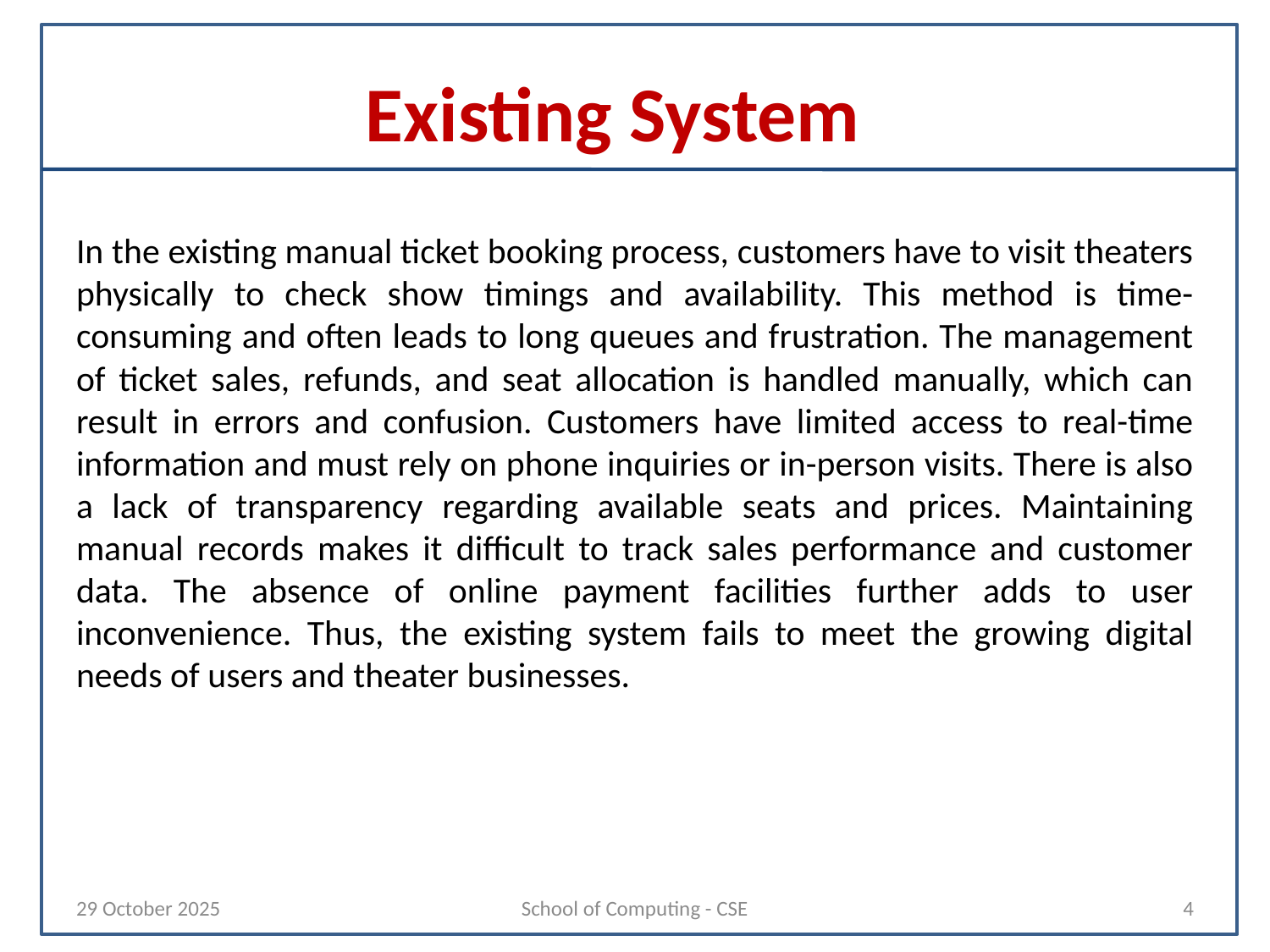

# Existing System
In the existing manual ticket booking process, customers have to visit theaters physically to check show timings and availability. This method is time-consuming and often leads to long queues and frustration. The management of ticket sales, refunds, and seat allocation is handled manually, which can result in errors and confusion. Customers have limited access to real-time information and must rely on phone inquiries or in-person visits. There is also a lack of transparency regarding available seats and prices. Maintaining manual records makes it difficult to track sales performance and customer data. The absence of online payment facilities further adds to user inconvenience. Thus, the existing system fails to meet the growing digital needs of users and theater businesses.
29 October 2025
School of Computing - CSE
4